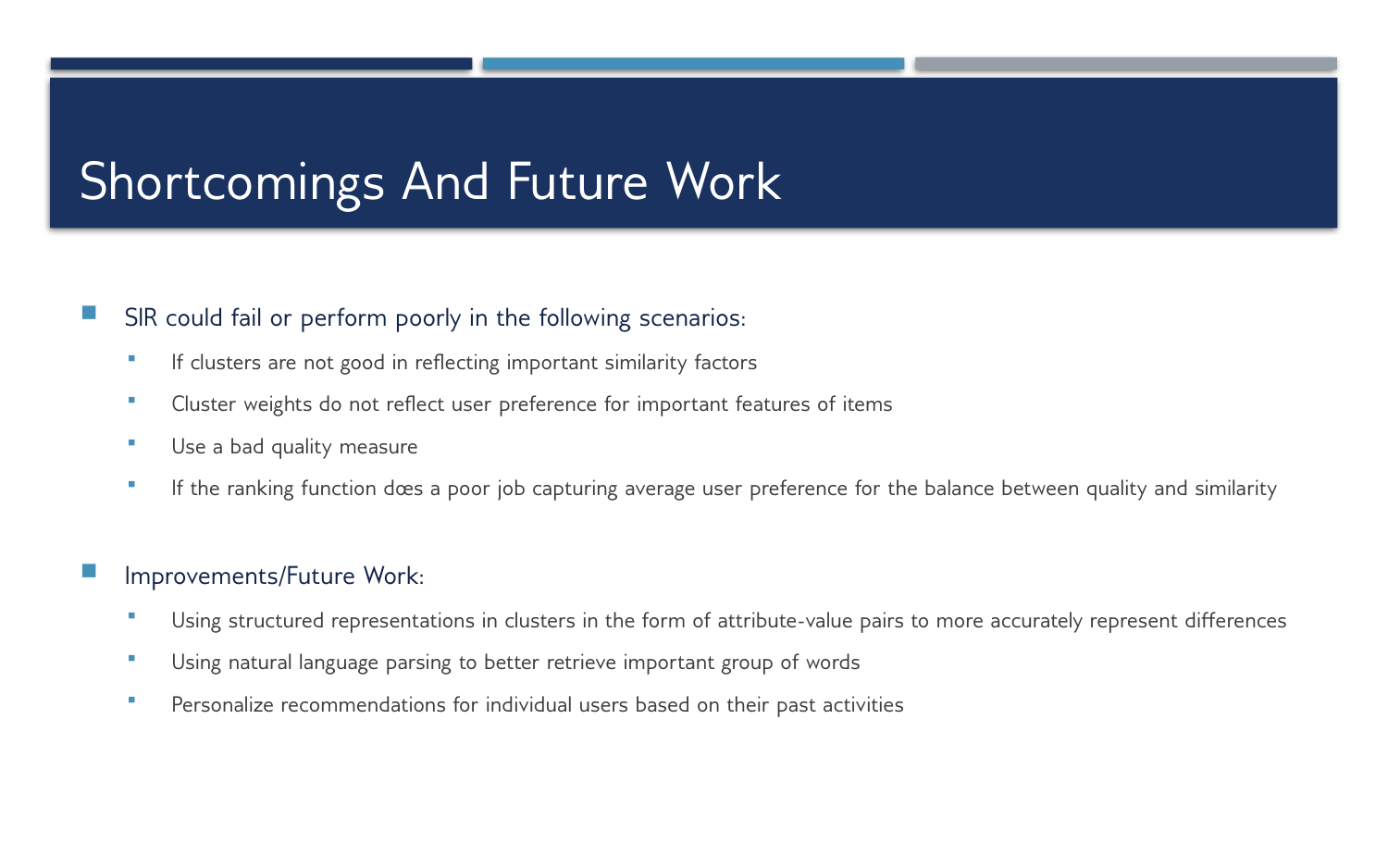

# Shortcomings And Future Work
SIR could fail or perform poorly in the following scenarios:
If clusters are not good in reflecting important similarity factors
Cluster weights do not reflect user preference for important features of items
Use a bad quality measure
If the ranking function does a poor job capturing average user preference for the balance between quality and similarity

Improvements/Future Work:
Using structured representations in clusters in the form of attribute-value pairs to more accurately represent differences
Using natural language parsing to better retrieve important group of words
Personalize recommendations for individual users based on their past activities